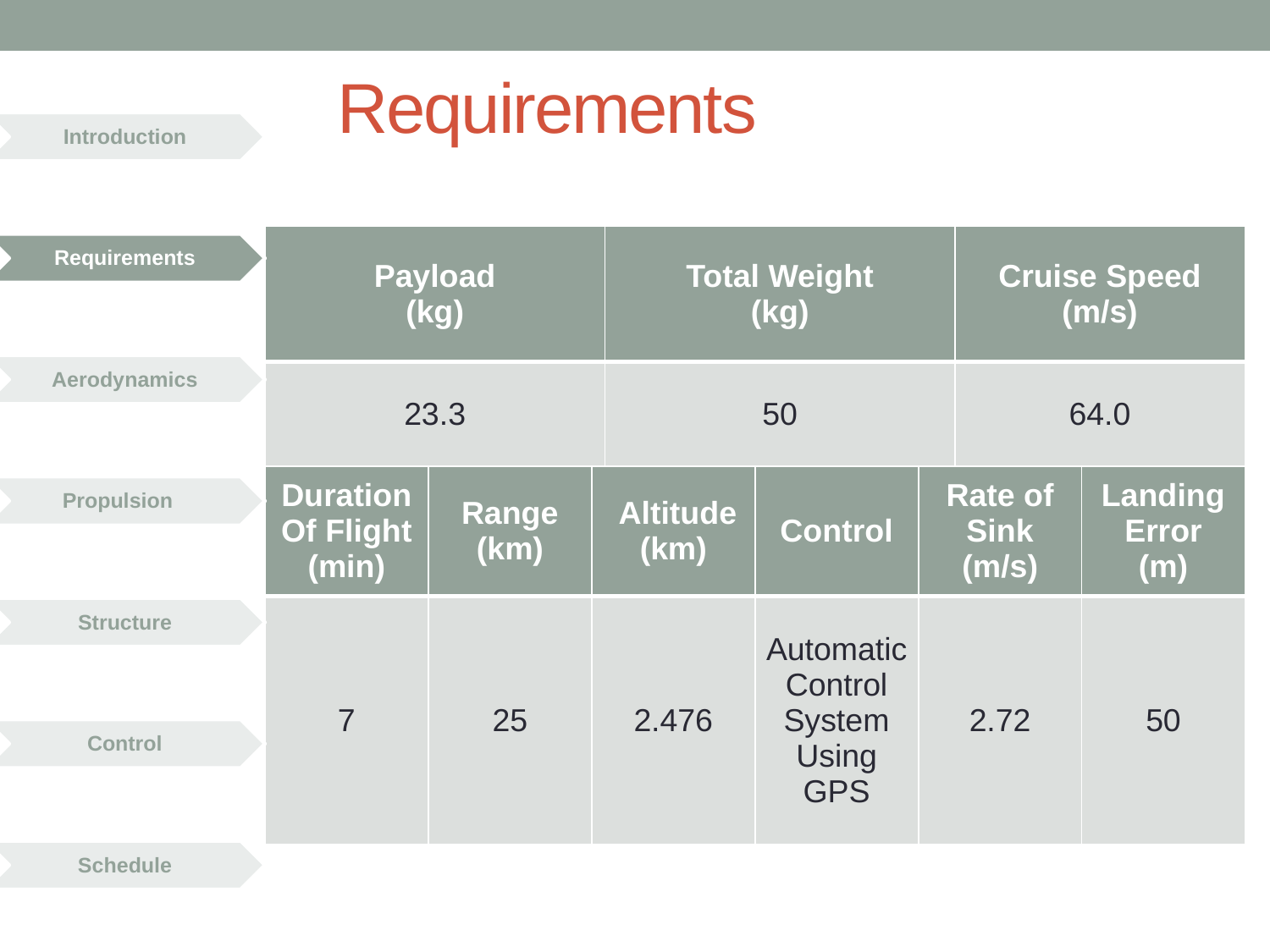

# Requirements
Introduction
Propulsion
Structure
Control
Schedule
Aerodynamics
Requirements
| Payload (kg) | Total Weight (kg) | Cruise Speed (m/s) |
| --- | --- | --- |
| 23.3 | 50 | 64.0 |
| Duration Of Flight (min) | Range (km) | Altitude (km) | Control | Rate of Sink (m/s) | Landing Error (m) |
| --- | --- | --- | --- | --- | --- |
| 7 | 25 | 2.476 | Automatic Control System Using GPS | 2.72 | 50 |